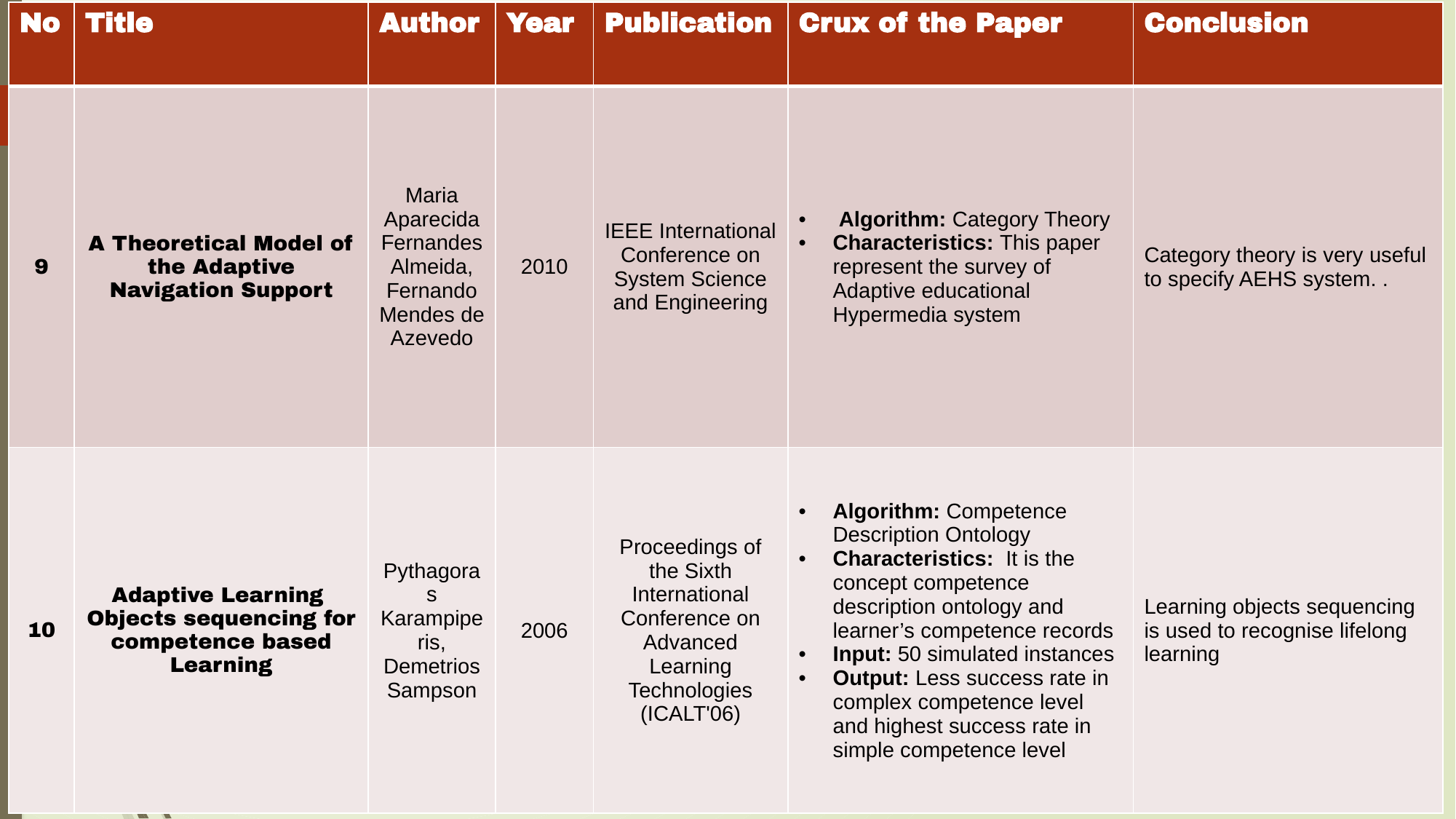

| No | Title | Author | Year | Publication | Crux of the Paper | Conclusion |
| --- | --- | --- | --- | --- | --- | --- |
| 9 | A Theoretical Model of the Adaptive Navigation Support | Maria Aparecida Fernandes Almeida, Fernando Mendes de Azevedo | 2010 | IEEE International Conference on System Science and Engineering | Algorithm: Category Theory Characteristics: This paper represent the survey of Adaptive educational Hypermedia system | Category theory is very useful to specify AEHS system. . |
| 10 | Adaptive Learning Objects sequencing for competence based Learning | Pythagoras Karampiperis, Demetrios Sampson | 2006 | Proceedings of the Sixth International Conference on Advanced Learning Technologies (ICALT'06) | Algorithm: Competence Description Ontology Characteristics: It is the concept competence description ontology and learner’s competence records Input: 50 simulated instances Output: Less success rate in complex competence level and highest success rate in simple competence level | Learning objects sequencing is used to recognise lifelong learning |
#